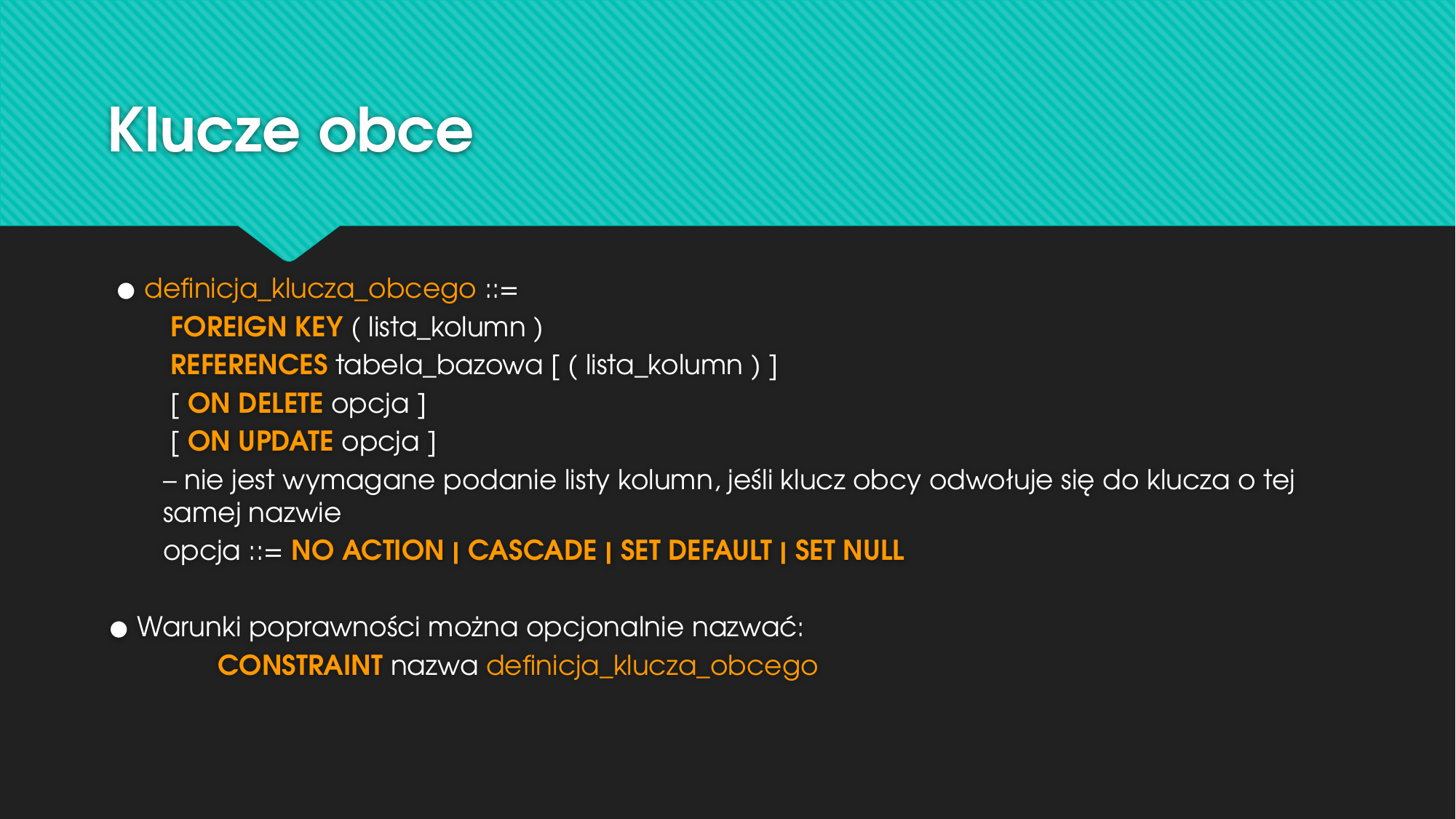

# Klucze obce
 ● definicja_klucza_obcego ::=
 FOREIGN KEY ( lista_kolumn )
 REFERENCES tabela_bazowa [ ( lista_kolumn ) ]
 [ ON DELETE opcja ]
 [ ON UPDATE opcja ]
– nie jest wymagane podanie listy kolumn, jeśli klucz obcy odwołuje się do klucza o tej samej nazwie
opcja ::= NO ACTION | CASCADE | SET DEFAULT | SET NULL

● Warunki poprawności można opcjonalnie nazwać:
CONSTRAINT nazwa definicja_klucza_obcego